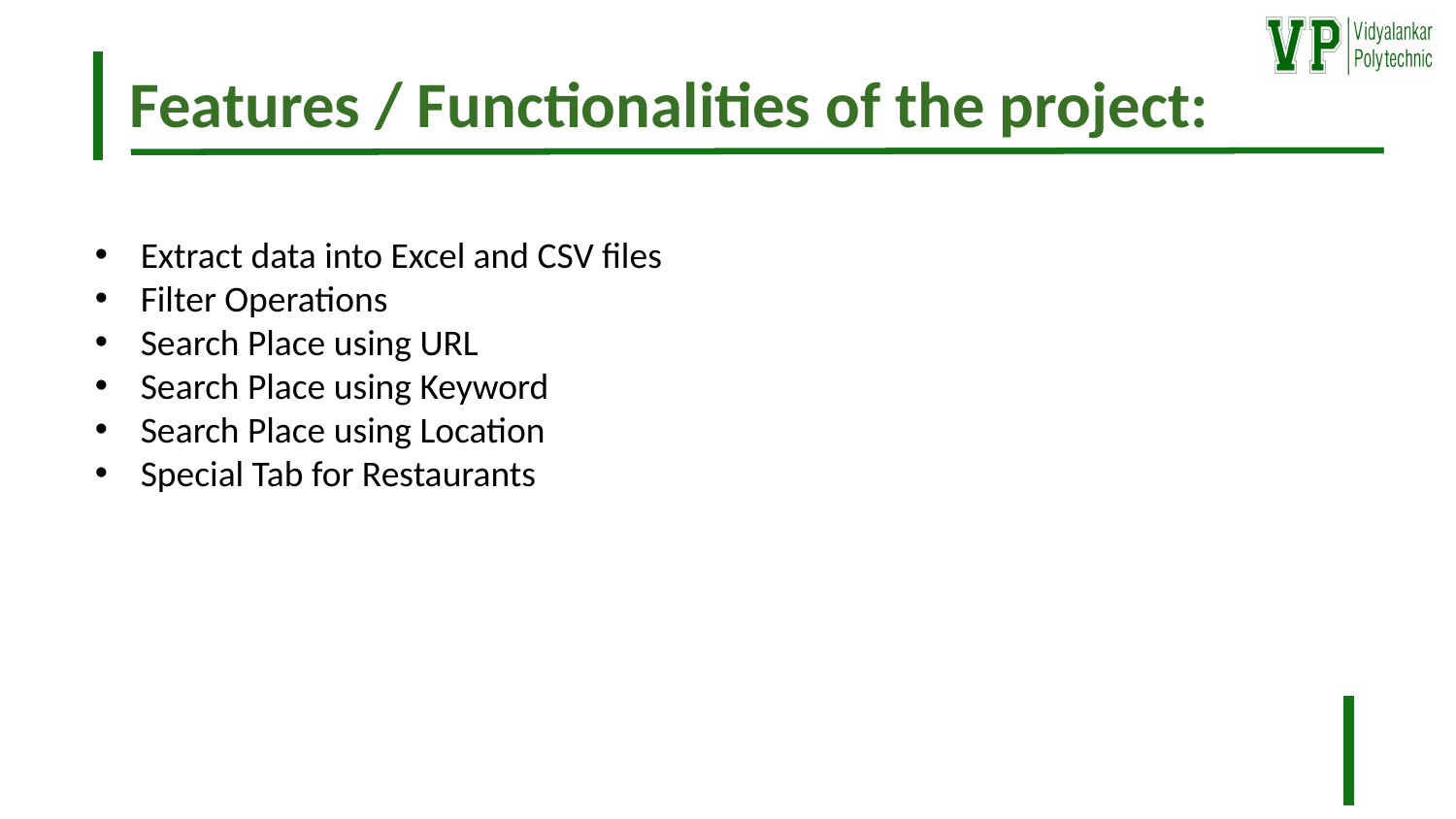

Features / Functionalities of the project:

Extract data into Excel and CSV files
Filter Operations
Search Place using URL
Search Place using Keyword
Search Place using Location
Special Tab for Restaurants